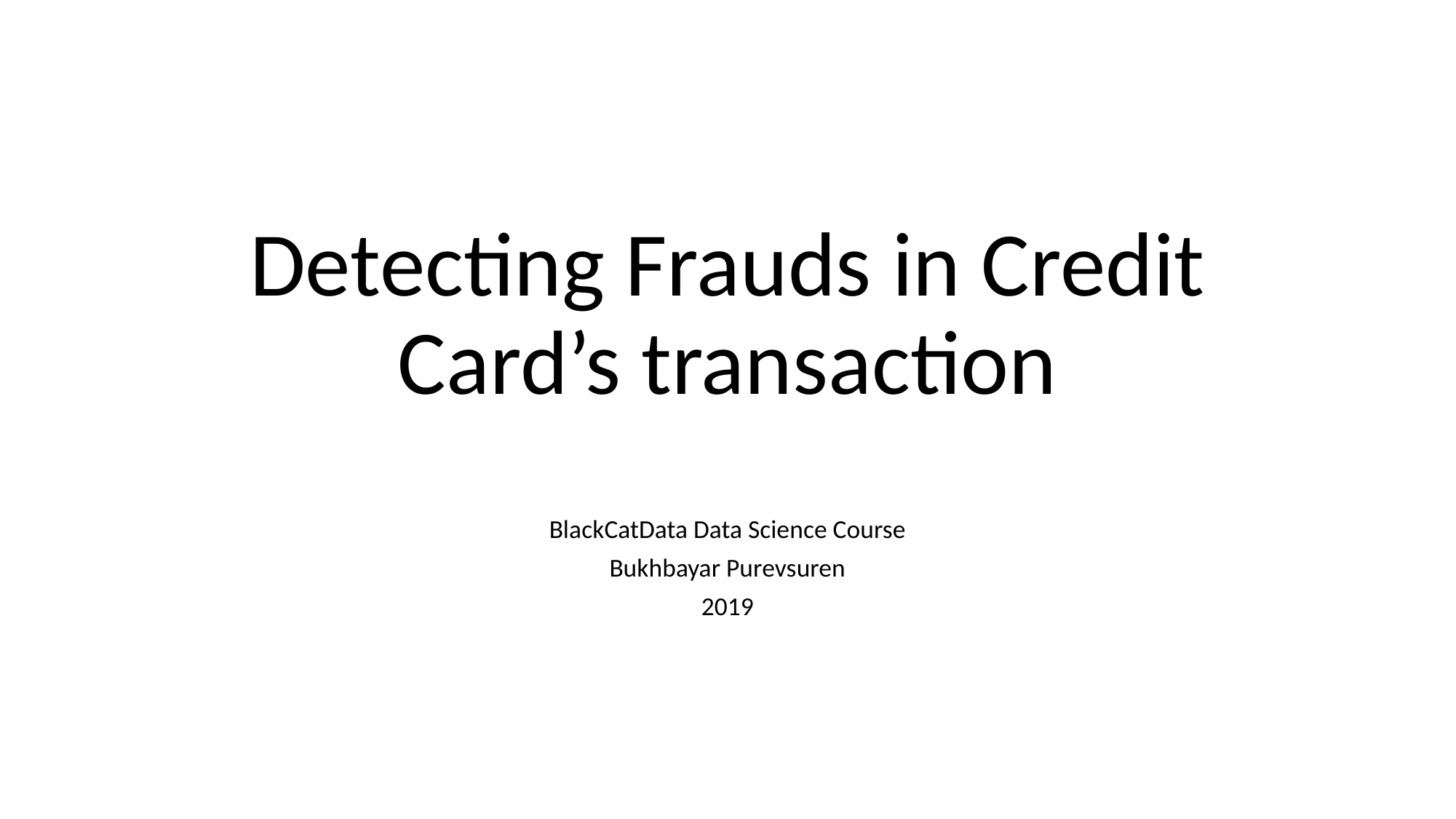

# Detecting Frauds in Credit Card’s transaction

BlackCatData Data Science Course
Bukhbayar Purevsuren
2019